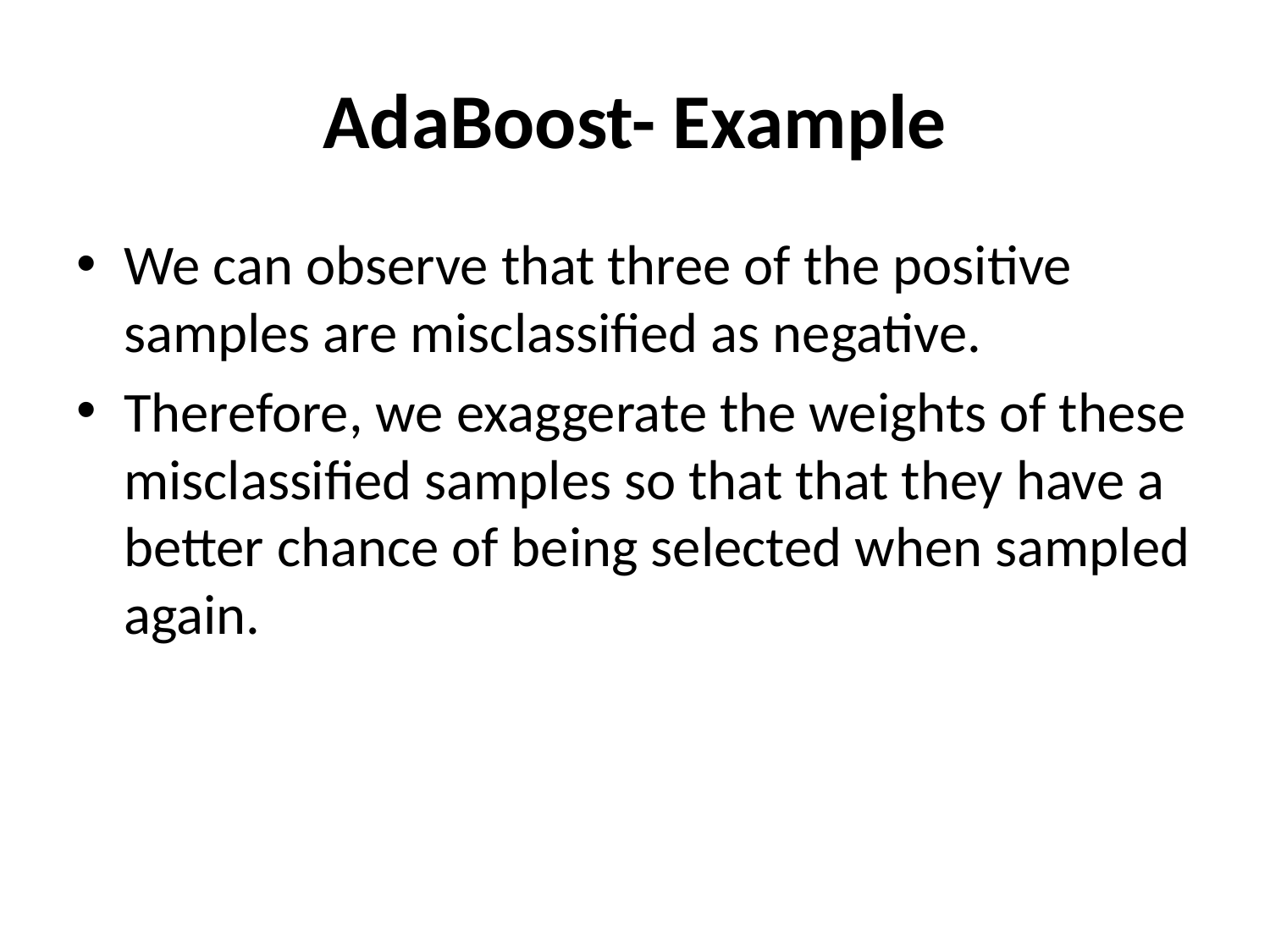

# AdaBoost- Example
We can observe that three of the positive samples are misclassified as negative.
Therefore, we exaggerate the weights of these misclassified samples so that that they have a better chance of being selected when sampled again.